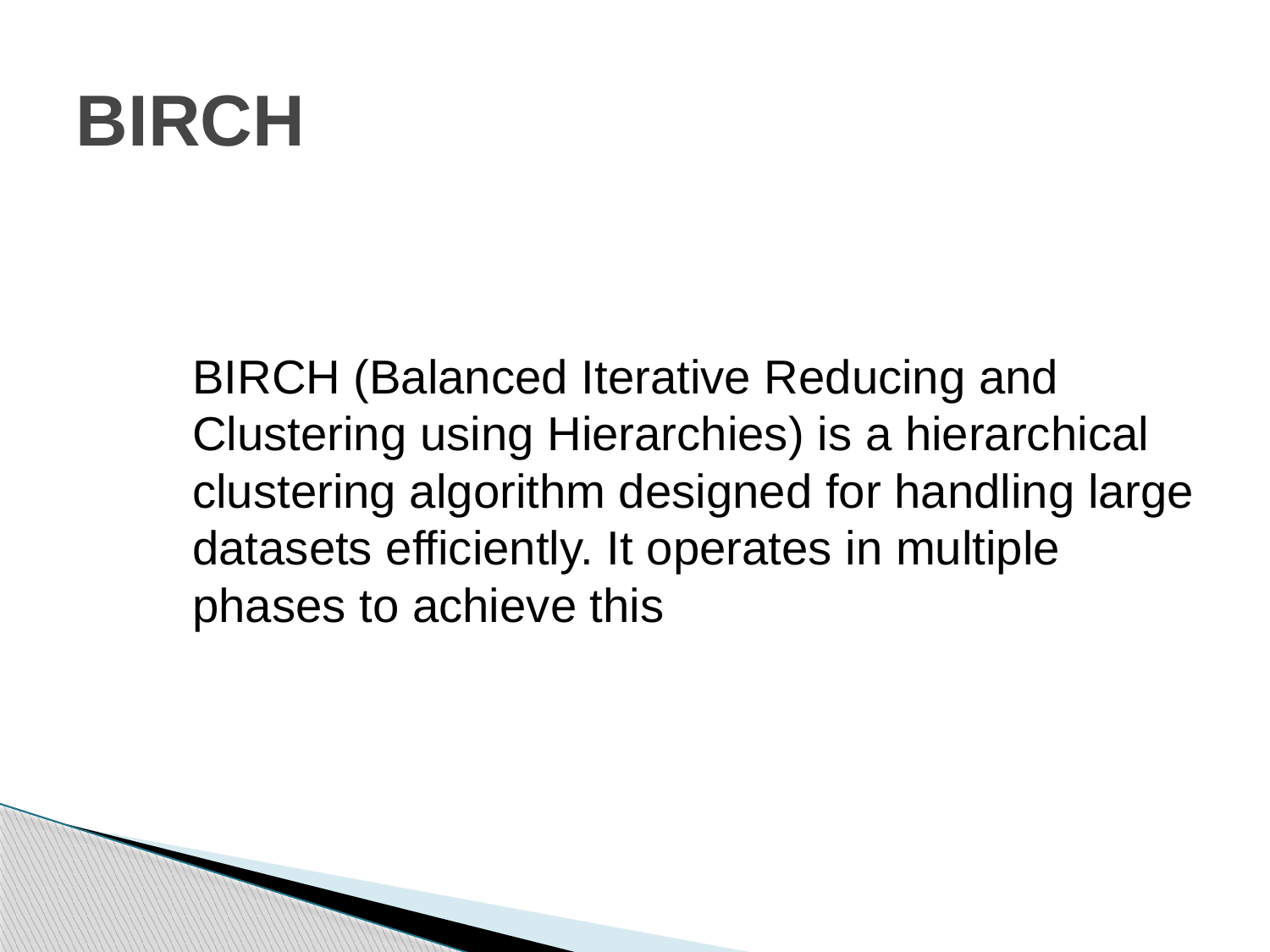

# BIRCH

BIRCH (Balanced Iterative Reducing and Clustering using Hierarchies) is a hierarchical clustering algorithm designed for handling large datasets efficiently. It operates in multiple phases to achieve this